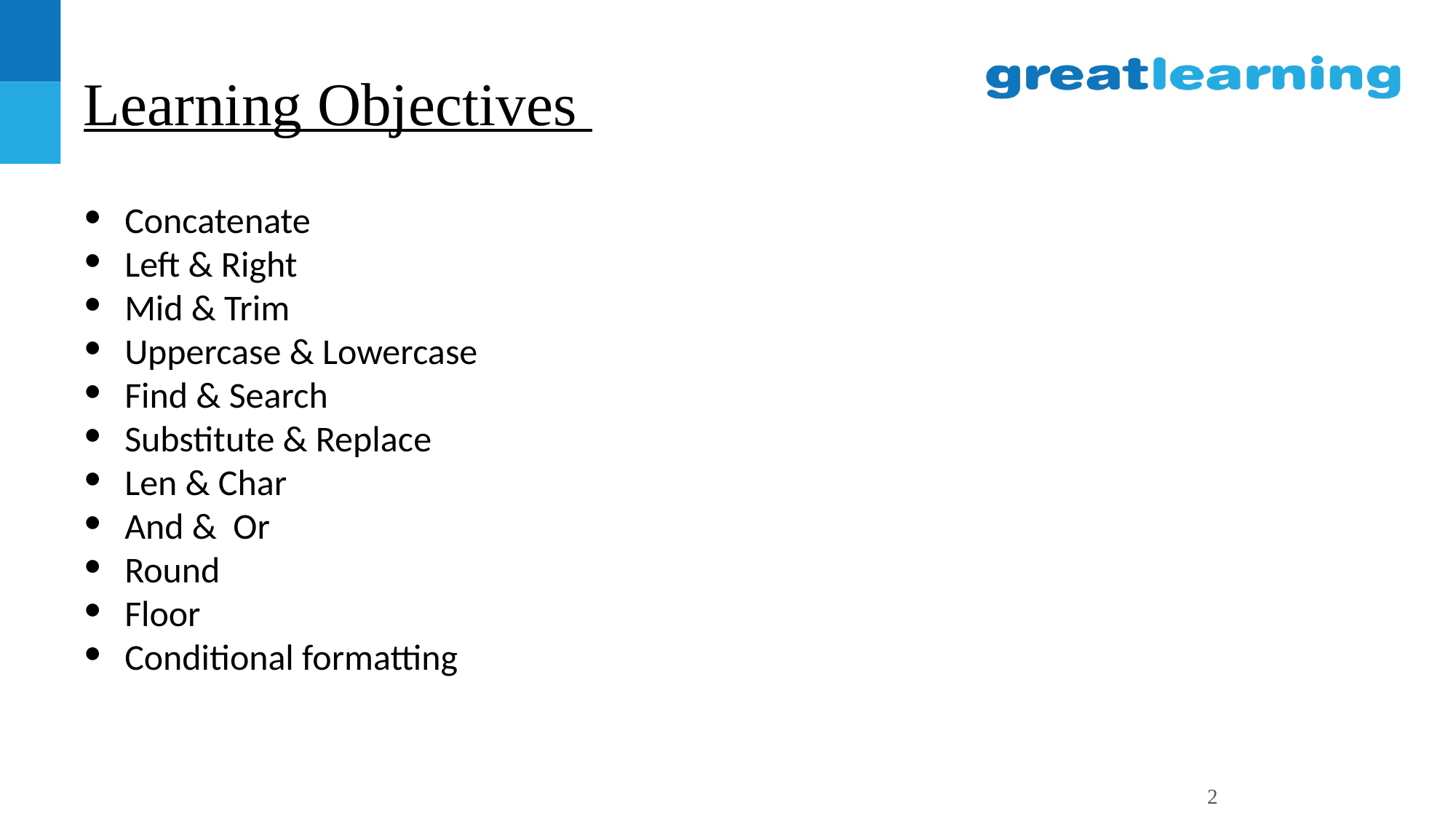

# Learning Objectives
Concatenate
Left & Right
Mid & Trim
Uppercase & Lowercase
Find & Search
Substitute & Replace
Len & Char
And &  Or
Round
Floor
Conditional formatting

2